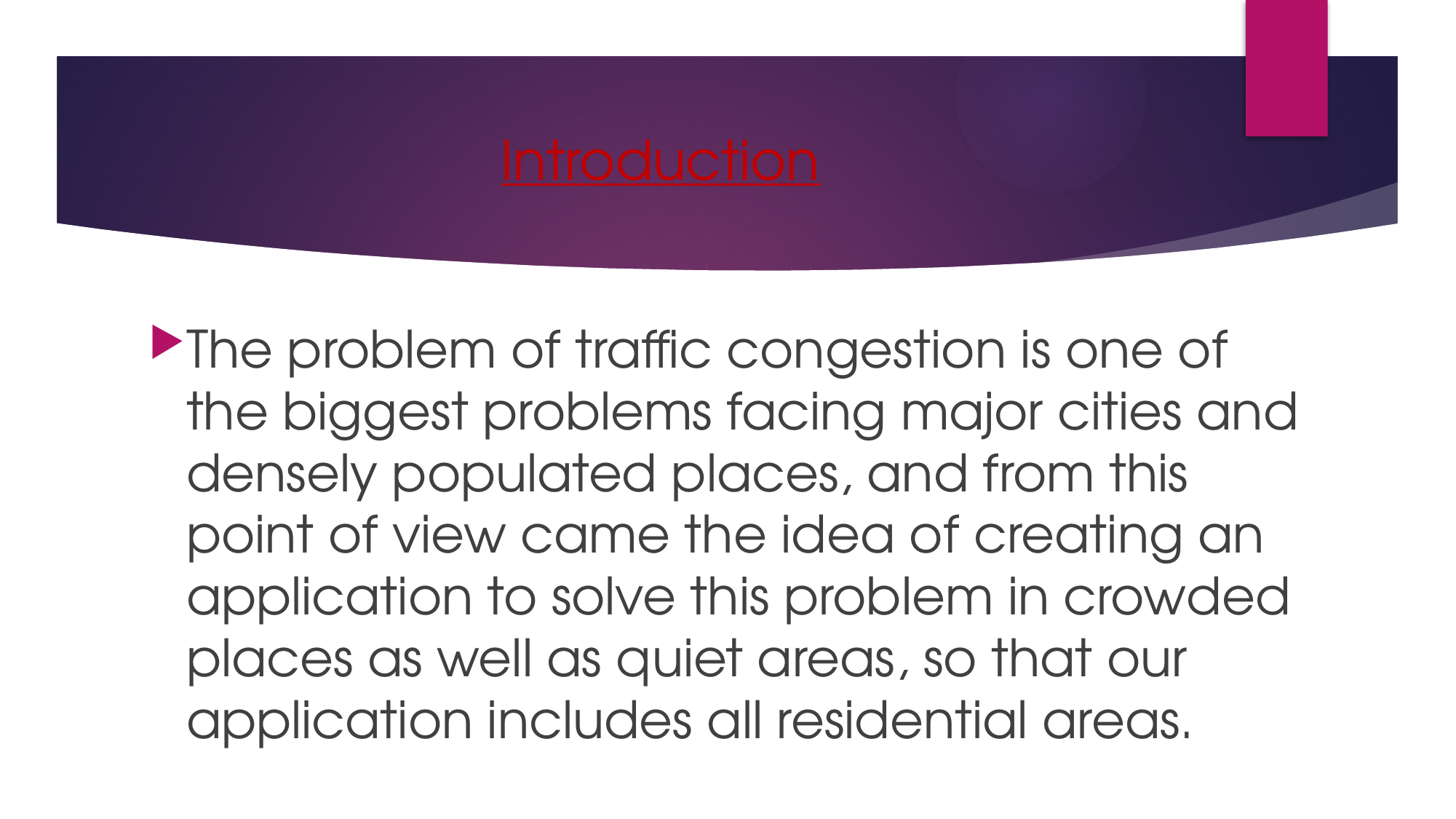

# Introduction
The problem of traffic congestion is one of the biggest problems facing major cities and densely populated places, and from this point of view came the idea of ​​creating an application to solve this problem in crowded places as well as quiet areas, so that our application includes all residential areas.